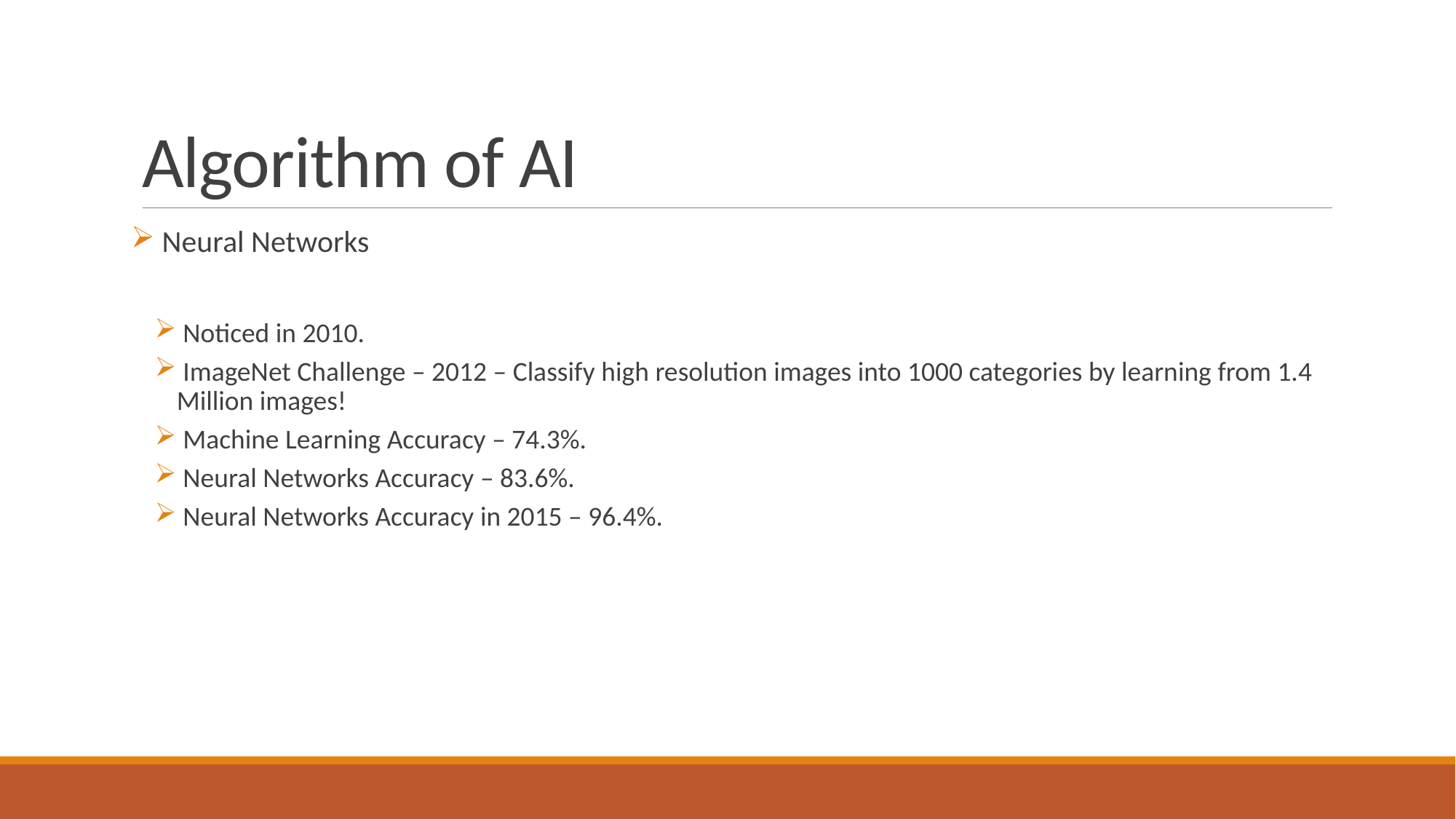

# Algorithm of AI
 Neural Networks

 Noticed in 2010.
 ImageNet Challenge – 2012 – Classify high resolution images into 1000 categories by learning from 1.4 Million images!
 Machine Learning Accuracy – 74.3%.
 Neural Networks Accuracy – 83.6%.
 Neural Networks Accuracy in 2015 – 96.4%.